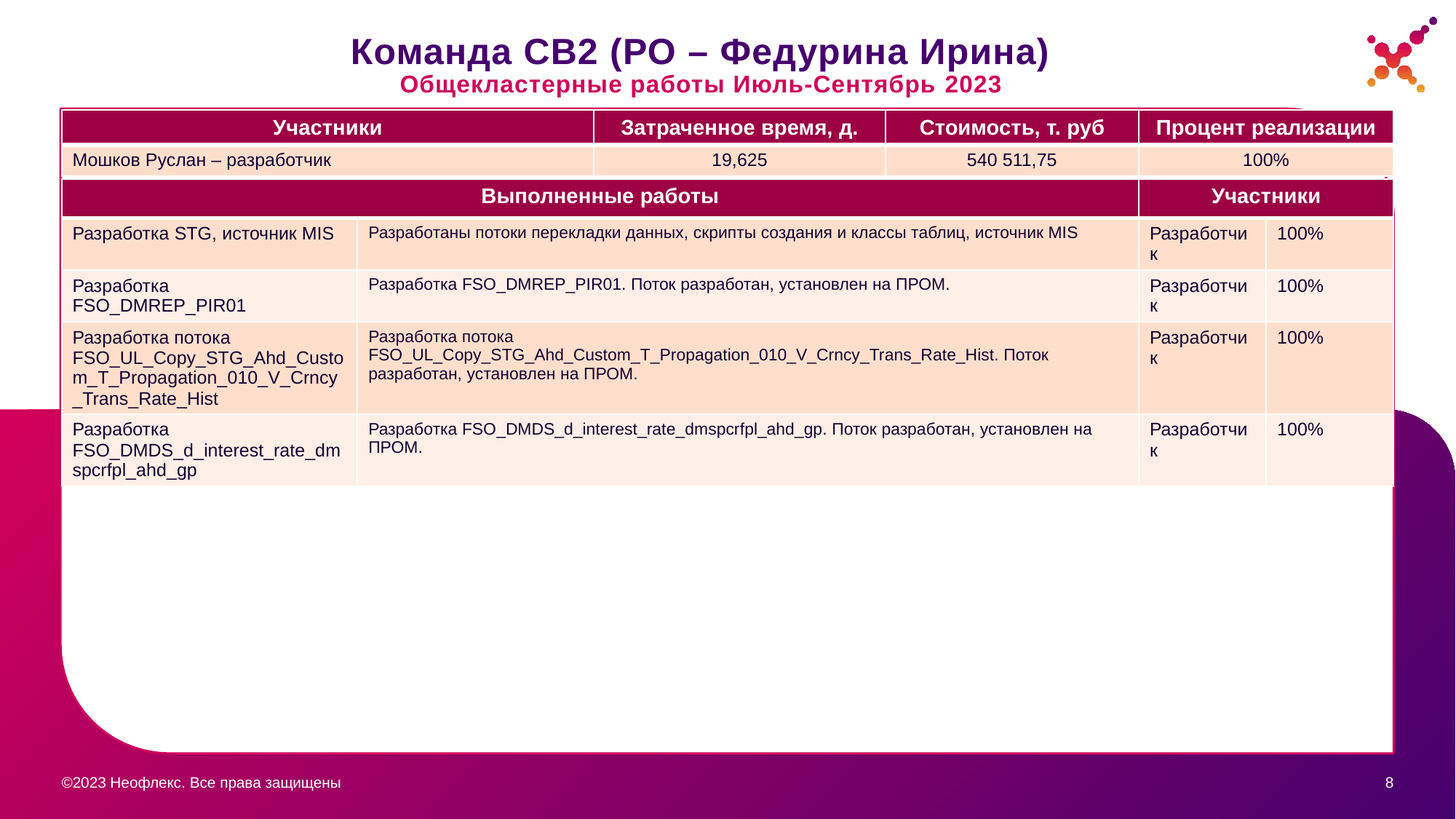

# Команда СВ2 (РО – Федурина Ирина) Общекластерные работы Июль-Сентябрь 2023
| Участники | Затраченное время, д. | Стоимость, т. руб | Процент реализации |
| --- | --- | --- | --- |
| Мошков Руслан – разработчик | 19,625 | 540 511,75 | 100% |
| Выполненные работы |  | Участники |  |
| --- | --- | --- | --- |
| Разработка STG, источник MIS | Разработаны потоки перекладки данных, скрипты создания и классы таблиц, источник MIS | Разработчик | 100% |
| Разработка FSO\_DMREP\_PIR01 | Разработка FSO\_DMREP\_PIR01. Поток разработан, установлен на ПРОМ. | Разработчик | 100% |
| Разработка потока FSO\_UL\_Copy\_STG\_Ahd\_Custom\_T\_Propagation\_010\_V\_Crncy\_Trans\_Rate\_Hist | Разработка потока FSO\_UL\_Copy\_STG\_Ahd\_Custom\_T\_Propagation\_010\_V\_Crncy\_Trans\_Rate\_Hist. Поток разработан, установлен на ПРОМ. | Разработчик | 100% |
| Разработка FSO\_DMDS\_d\_interest\_rate\_dmspcrfpl\_ahd\_gp | Разработка FSO\_DMDS\_d\_interest\_rate\_dmspcrfpl\_ahd\_gp. Поток разработан, установлен на ПРОМ. | Разработчик | 100% |
©2023 Неофлекс. Все права защищены
8